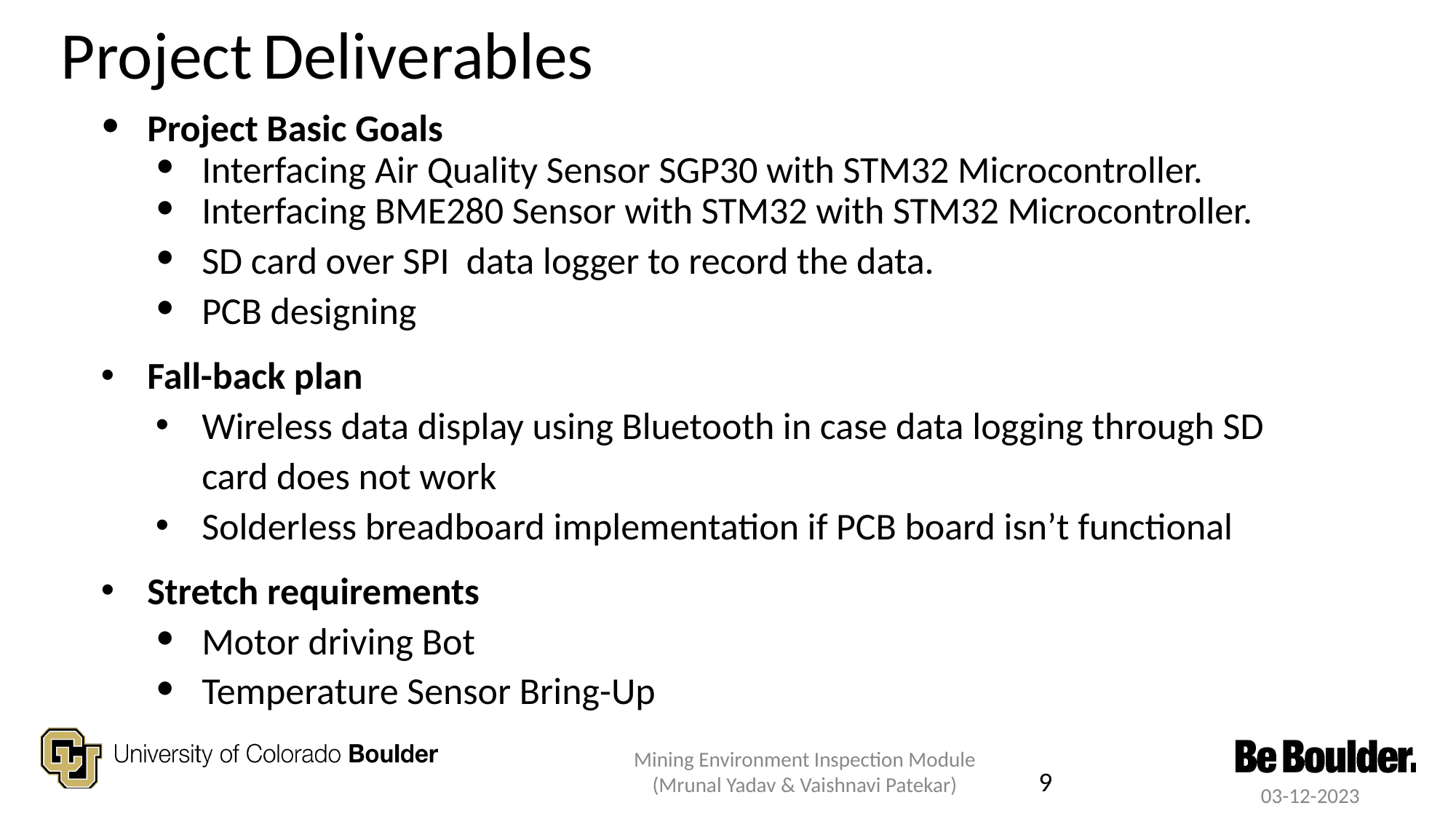

# Project Deliverables
Project Basic Goals
Interfacing Air Quality Sensor SGP30 with STM32 Microcontroller.
Interfacing BME280 Sensor with STM32 with STM32 Microcontroller.
SD card over SPI  data logger to record the data.
PCB designing
Fall-back plan
Wireless data display using Bluetooth in case data logging through SD card does not work
Solderless breadboard implementation if PCB board isn’t functional
Stretch requirements
Motor driving Bot
Temperature Sensor Bring-Up
Mining Environment Inspection Module
(Mrunal Yadav & Vaishnavi Patekar)
9
03-12-2023